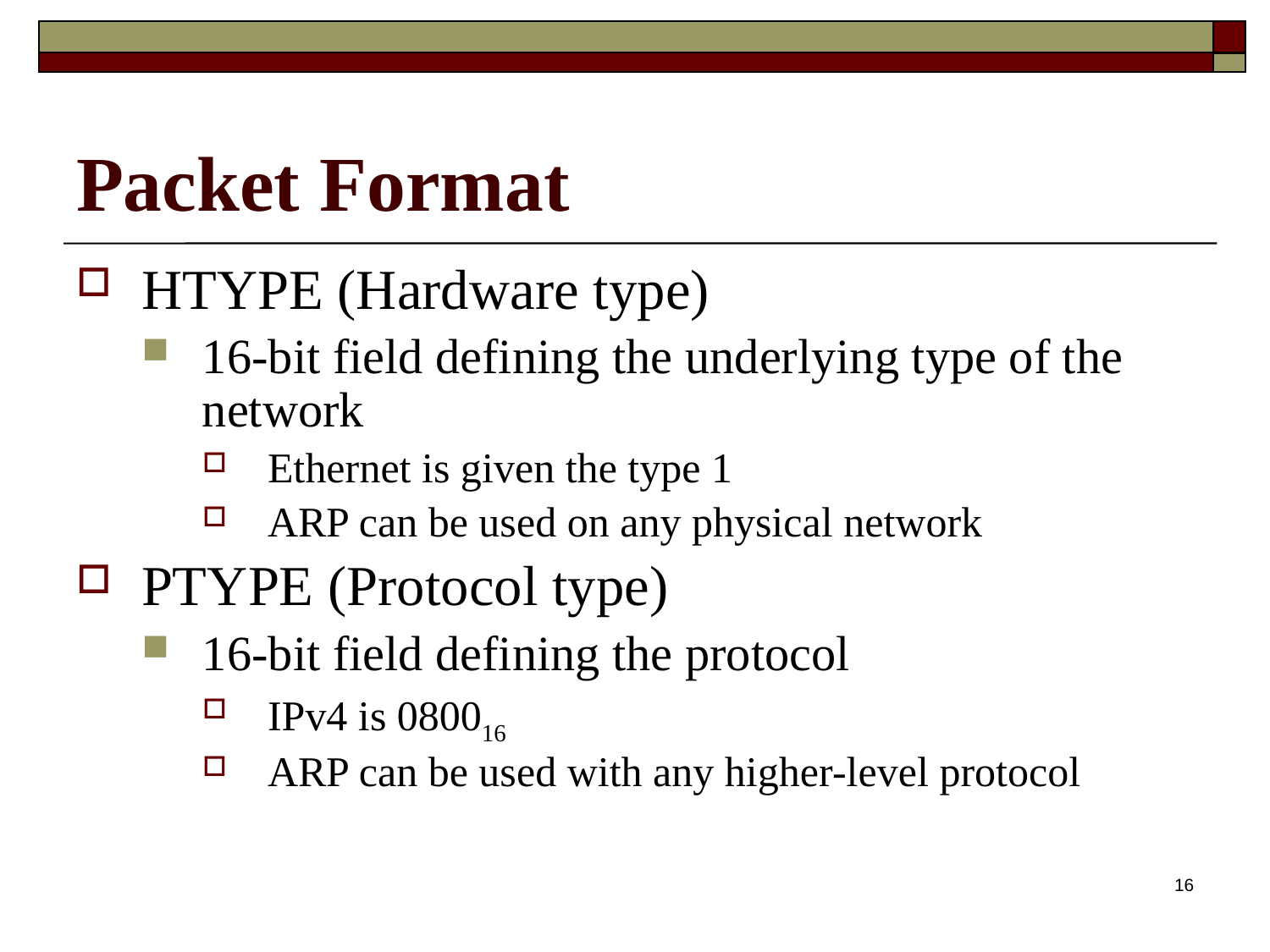

# Packet Format
HTYPE (Hardware type)
16-bit field defining the underlying type of the network
Ethernet is given the type 1
ARP can be used on any physical network
PTYPE (Protocol type)
16-bit field defining the protocol
IPv4 is 080016
ARP can be used with any higher-level protocol
16